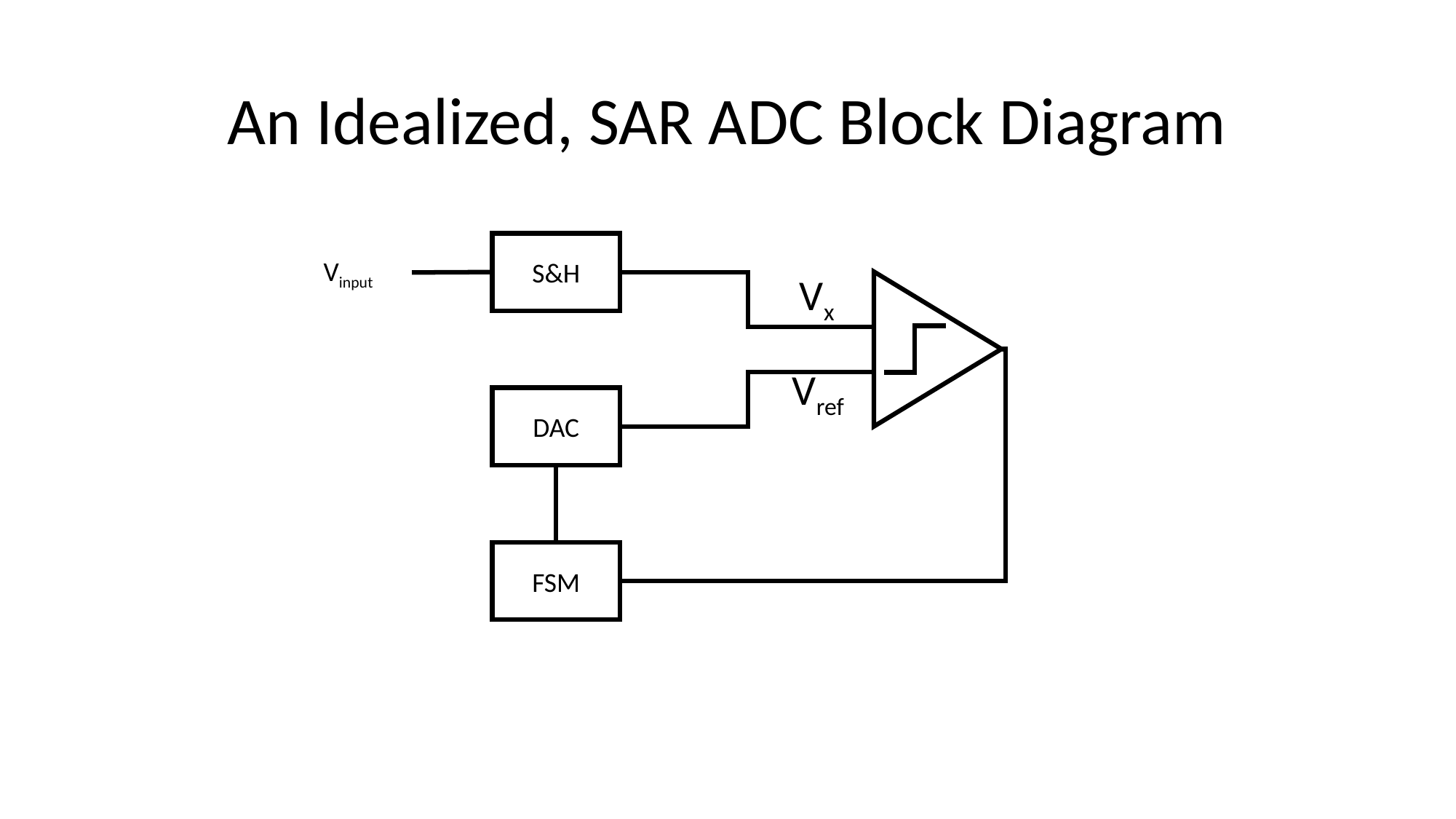

# An Idealized, SAR ADC Block Diagram
S&H
Vinput
Vx

Vref
DAC
FSM